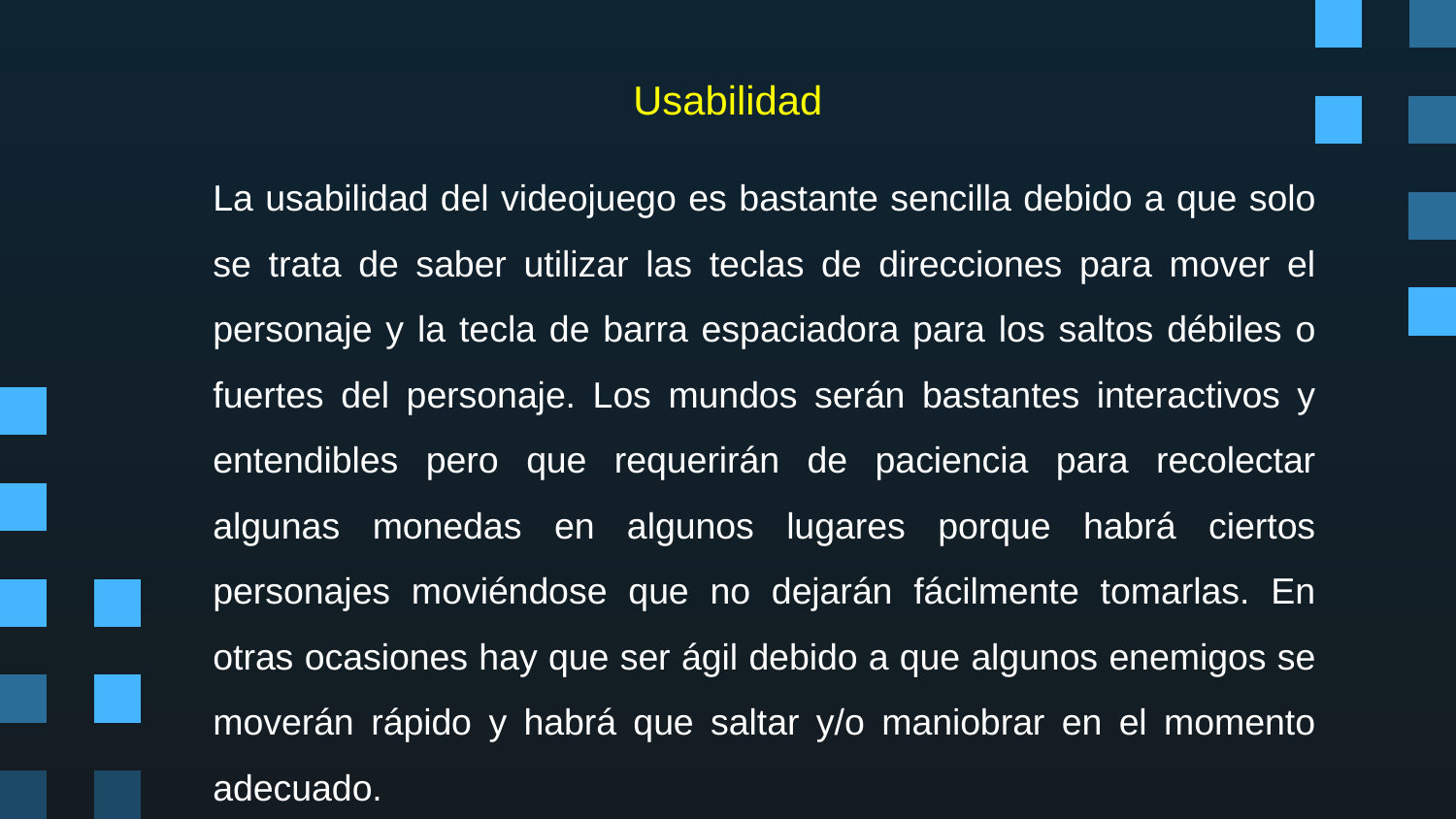

# Usabilidad
La usabilidad del videojuego es bastante sencilla debido a que solo se trata de saber utilizar las teclas de direcciones para mover el personaje y la tecla de barra espaciadora para los saltos débiles o fuertes del personaje. Los mundos serán bastantes interactivos y entendibles pero que requerirán de paciencia para recolectar algunas monedas en algunos lugares porque habrá ciertos personajes moviéndose que no dejarán fácilmente tomarlas. En otras ocasiones hay que ser ágil debido a que algunos enemigos se moverán rápido y habrá que saltar y/o maniobrar en el momento adecuado.